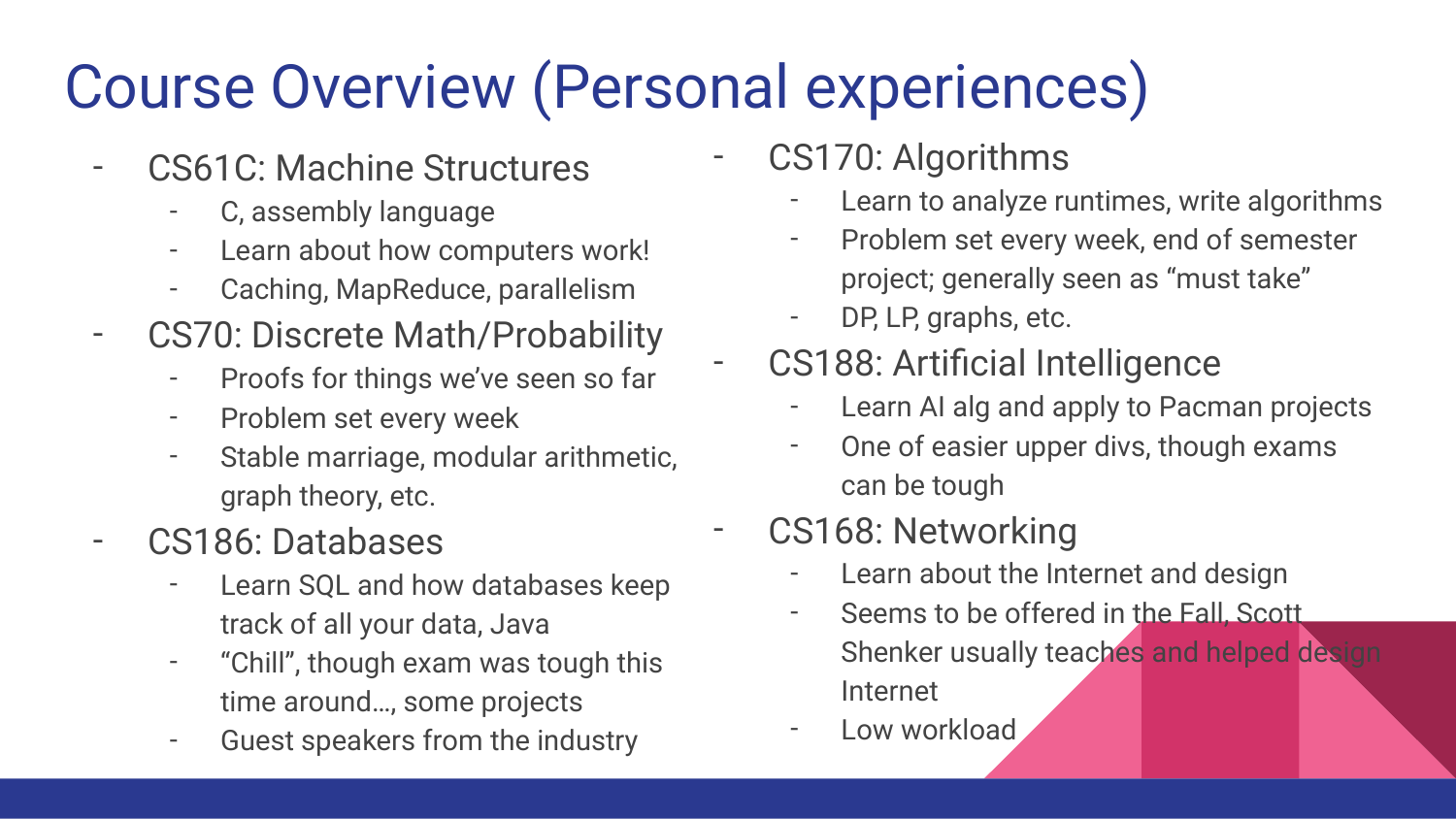

# Course Overview (Personal experiences)
CS170: Algorithms
Learn to analyze runtimes, write algorithms
Problem set every week, end of semester project; generally seen as “must take”
DP, LP, graphs, etc.
CS188: Artificial Intelligence
Learn AI alg and apply to Pacman projects
One of easier upper divs, though exams can be tough
CS168: Networking
Learn about the Internet and design
Seems to be offered in the Fall, Scott Shenker usually teaches and helped design Internet
Low workload

CS61C: Machine Structures
C, assembly language
Learn about how computers work!
Caching, MapReduce, parallelism
CS70: Discrete Math/Probability
Proofs for things we’ve seen so far
Problem set every week
Stable marriage, modular arithmetic, graph theory, etc.
CS186: Databases
Learn SQL and how databases keep track of all your data, Java
“Chill”, though exam was tough this time around…, some projects
Guest speakers from the industry